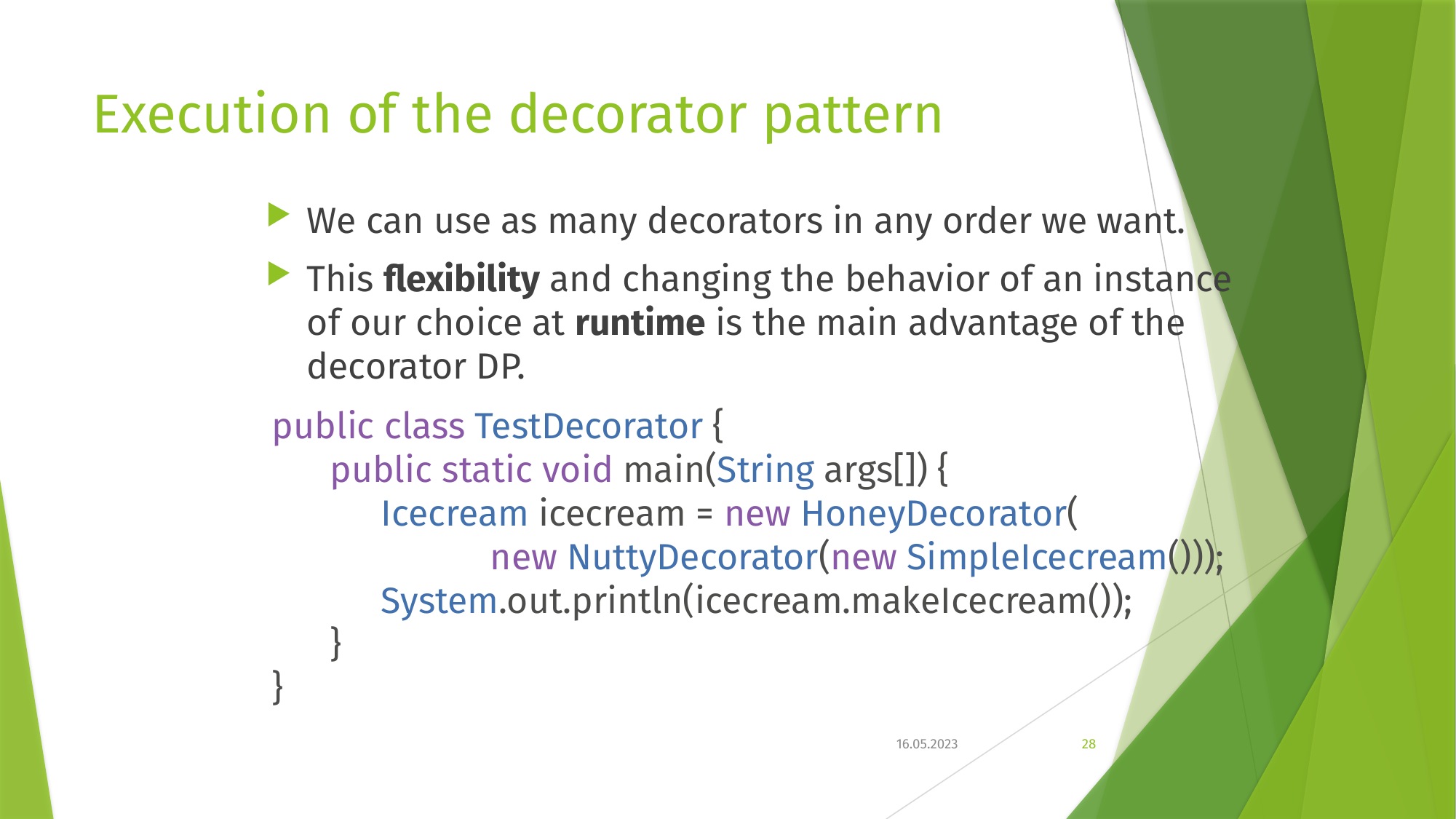

# Execution of the decorator pattern
We can use as many decorators in any order we want.
This flexibility and changing the behavior of an instance of our choice at runtime is the main advantage of the decorator DP.
public class TestDecorator {
      public static void main(String args[]) {
	Icecream icecream = new HoneyDecorator(
		new NuttyDecorator(new SimpleIcecream()));
	System.out.println(icecream.makeIcecream());
      }
}
16.05.2023
28